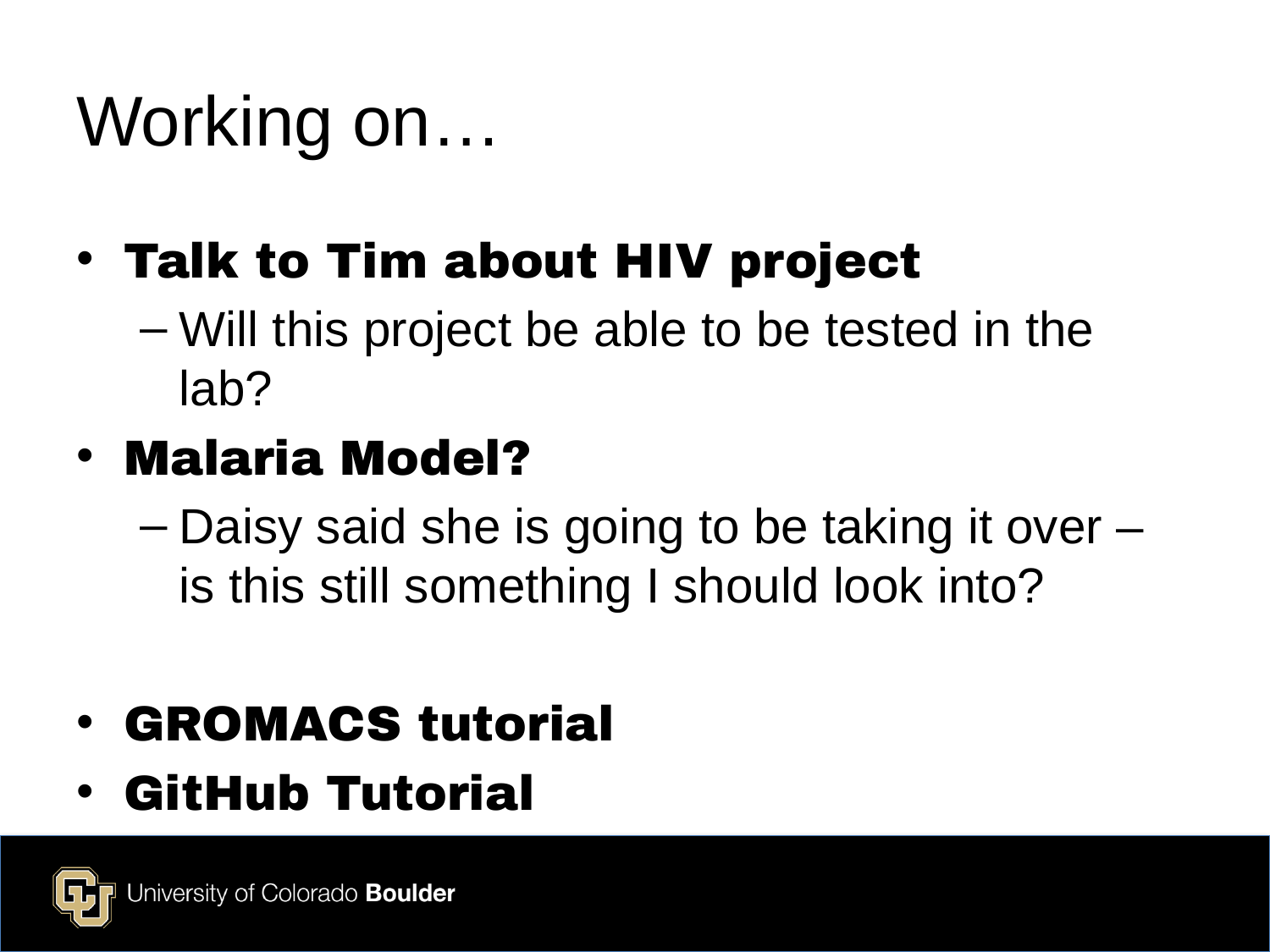

# Working on…
Talk to Tim about HIV project
Will this project be able to be tested in the lab?
Malaria Model?
Daisy said she is going to be taking it over – is this still something I should look into?

GROMACS tutorial
GitHub Tutorial